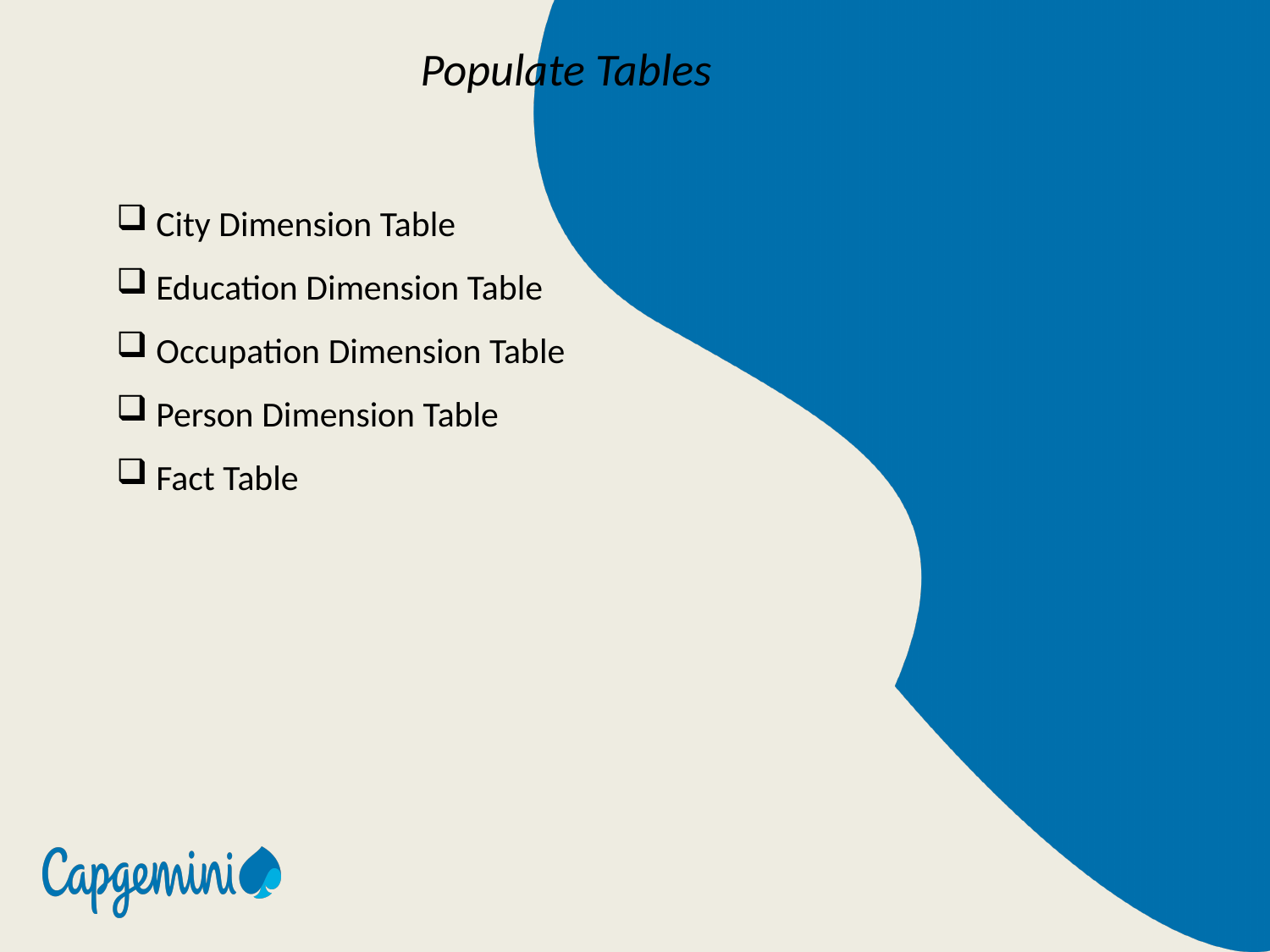

# Populate Tables
City Dimension Table

Education Dimension Table

Occupation Dimension Table

Person Dimension Table

Fact Table